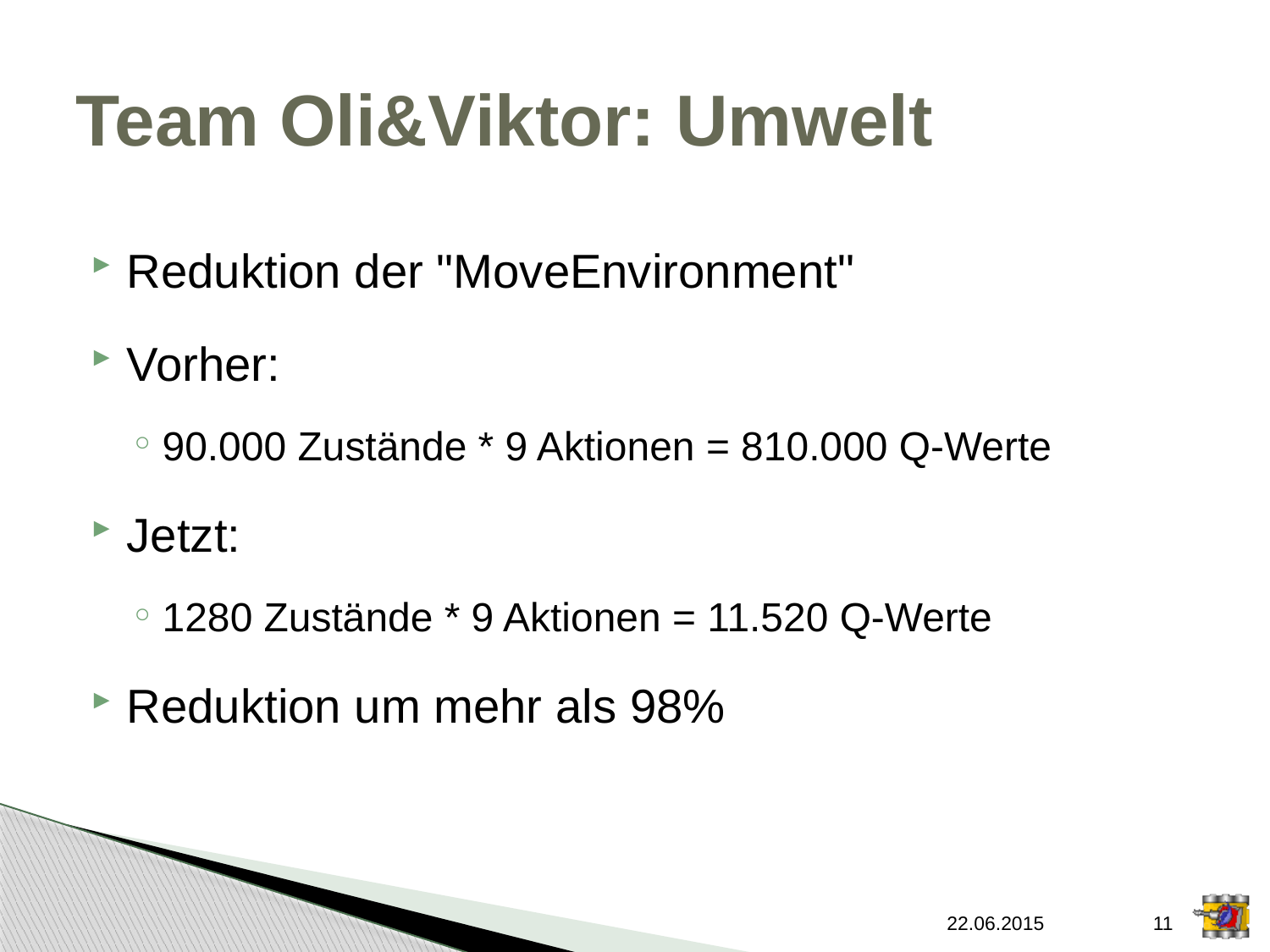

# Team Oli&Viktor: Umwelt
Reduktion der "MoveEnvironment"
Vorher:
90.000 Zustände * 9 Aktionen = 810.000 Q-Werte
Jetzt:
1280 Zustände * 9 Aktionen = 11.520 Q-Werte
Reduktion um mehr als 98%

22.06.2015
11